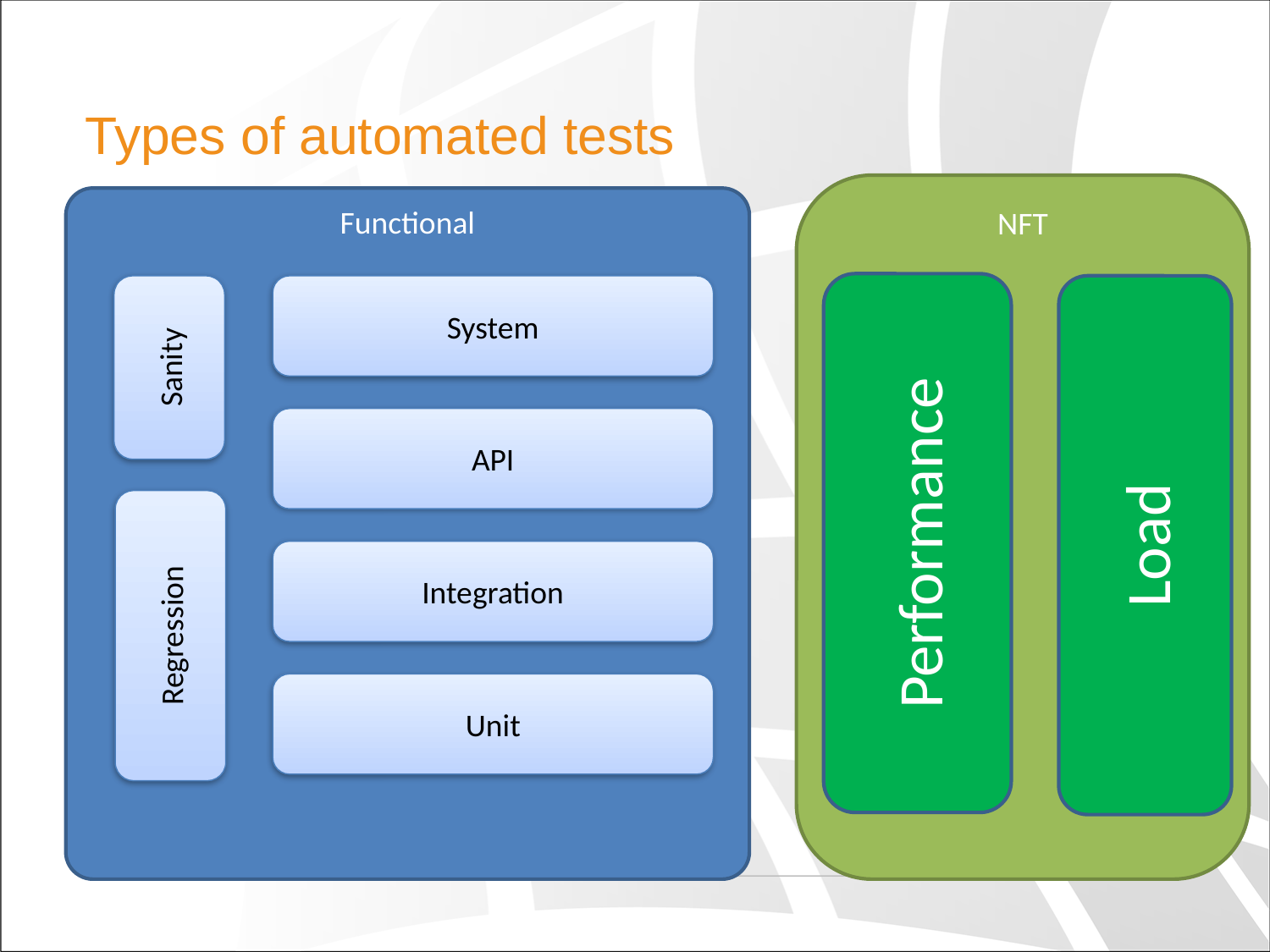

# Types of automated tests
NFT
Functional
System
Sanity
API
Regression
Integration
Unit
Performance
Load